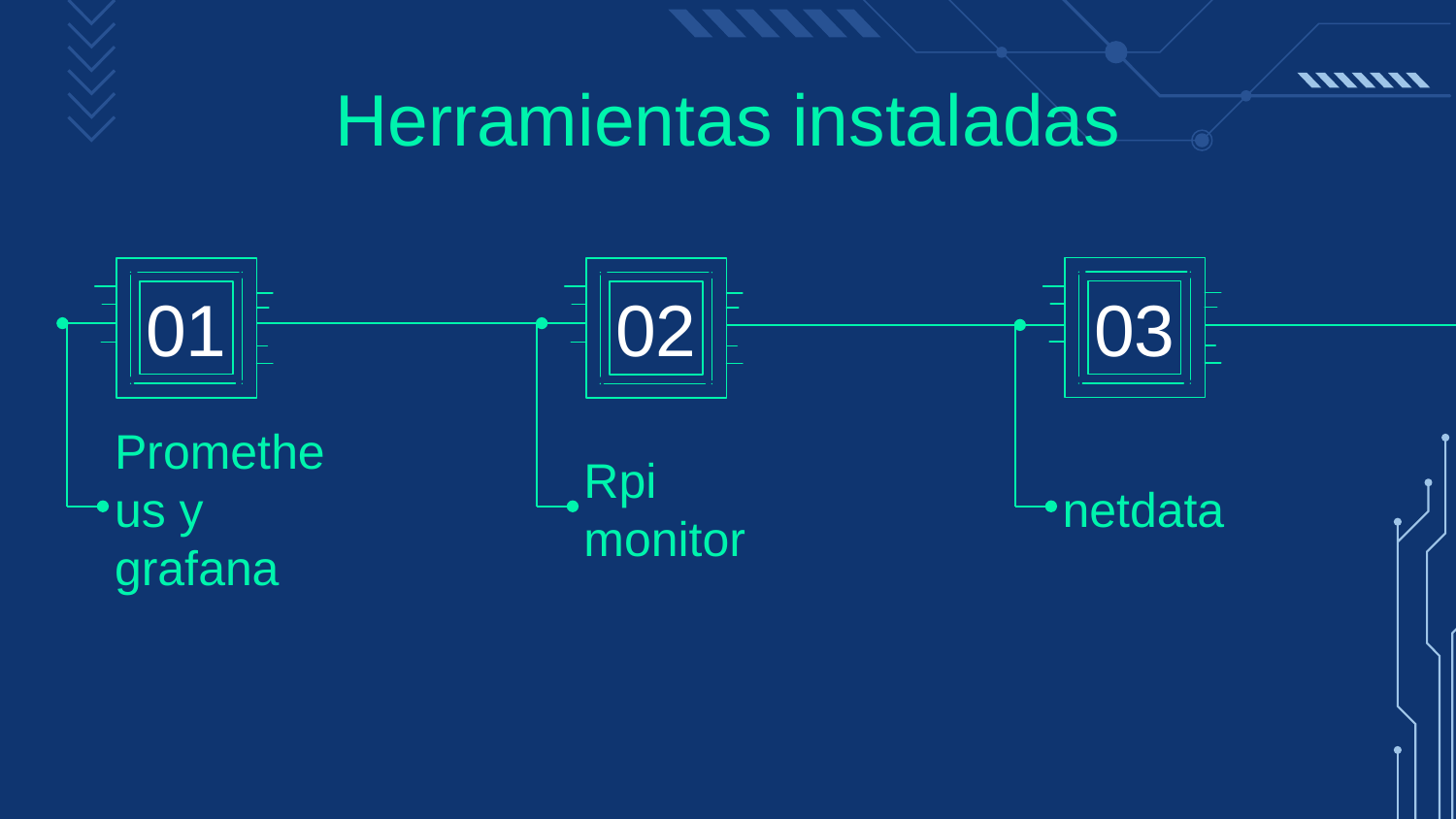

# Herramientas instaladas

01
02
03
Prometheus y grafana
Rpi monitor
netdata